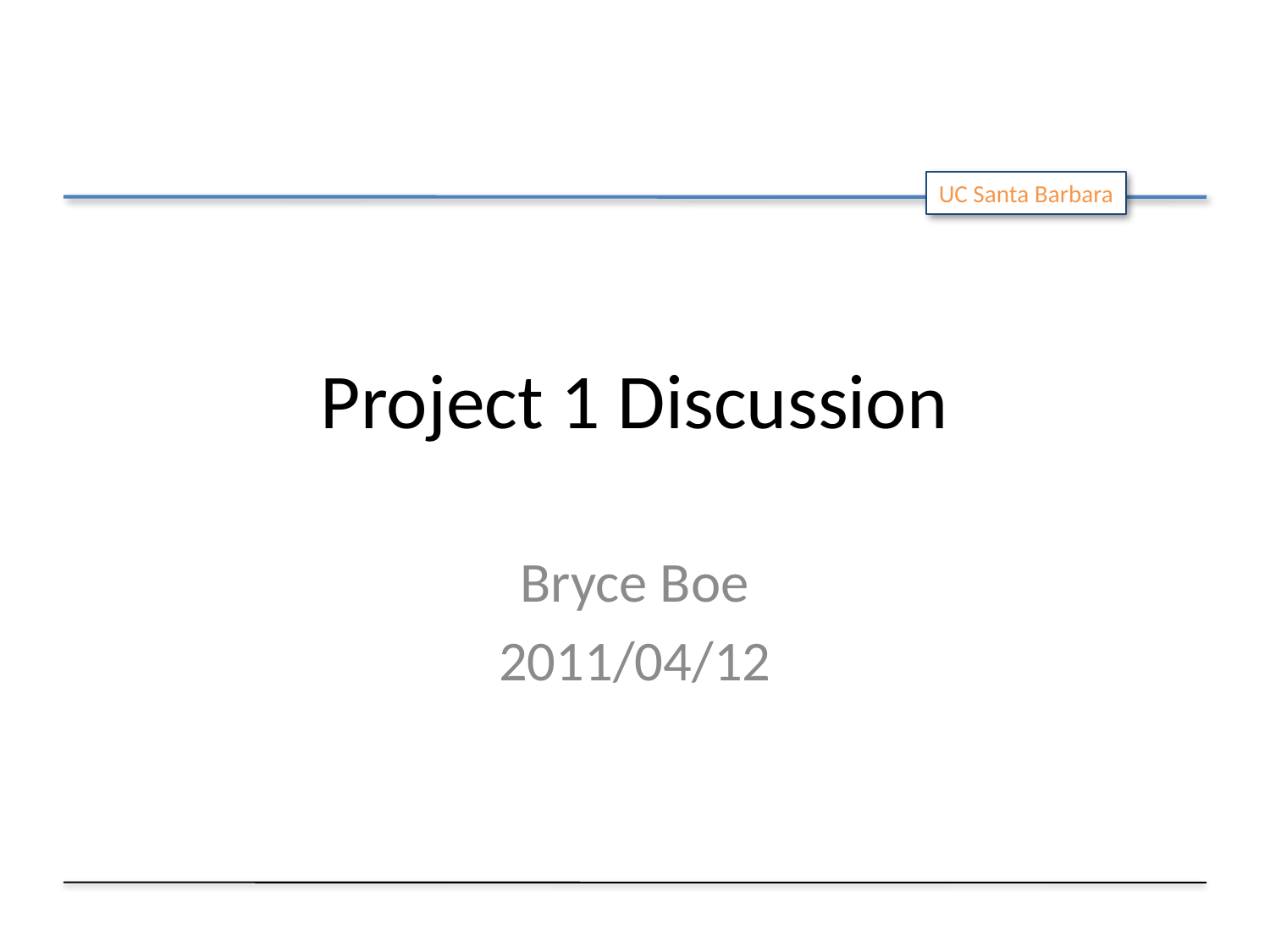

# Project 1 Discussion
Bryce Boe
2011/04/12